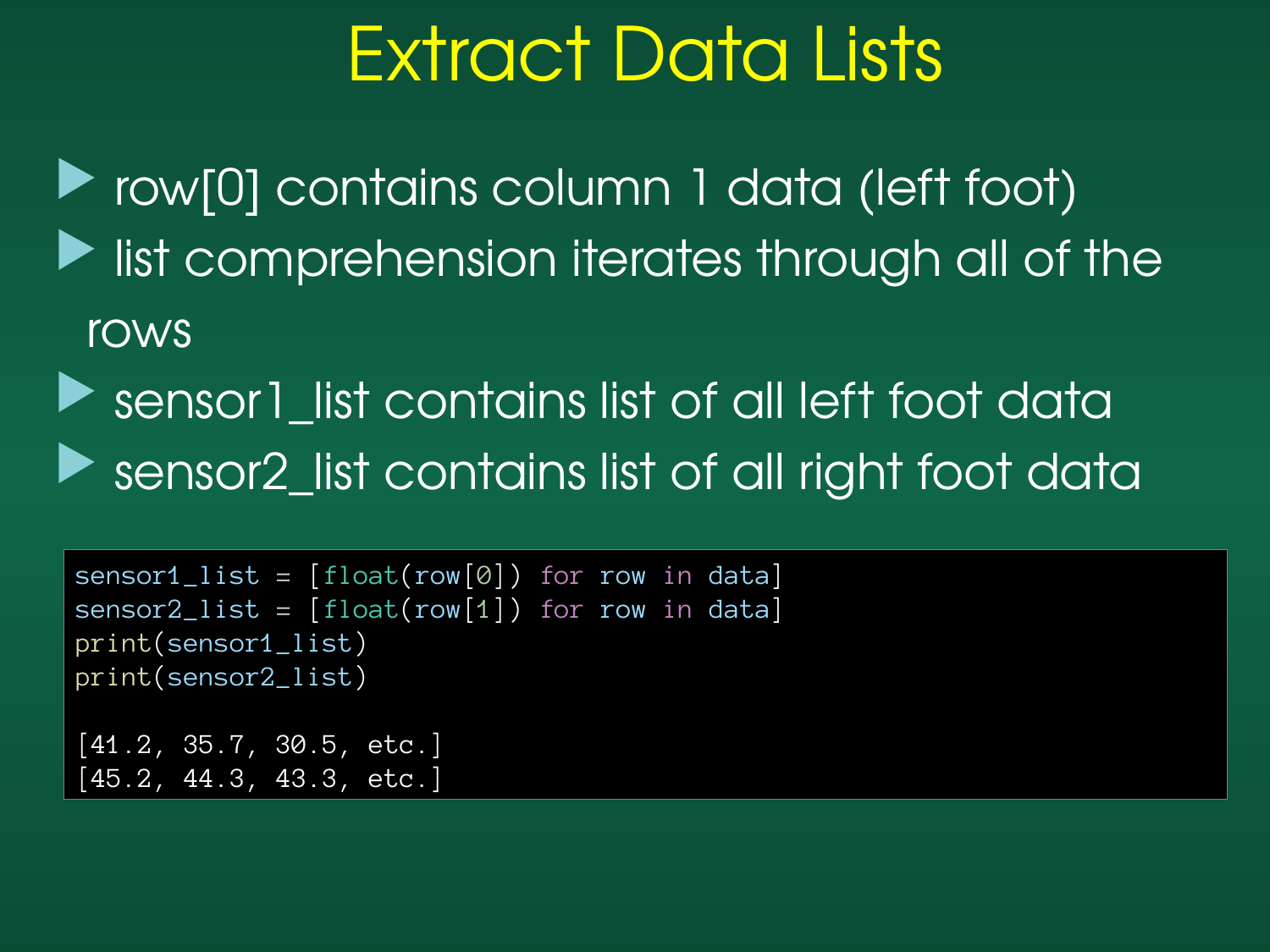

Extract Data Lists
 row[0] contains column 1 data (left foot)
 list comprehension iterates through all of the rows
 sensor1_list contains list of all left foot data
 sensor2_list contains list of all right foot data
sensor1_list = [float(row[0]) for row in data]
sensor2_list = [float(row[1]) for row in data]
print(sensor1_list)
print(sensor2_list)

[41.2, 35.7, 30.5, etc.]
[45.2, 44.3, 43.3, etc.]